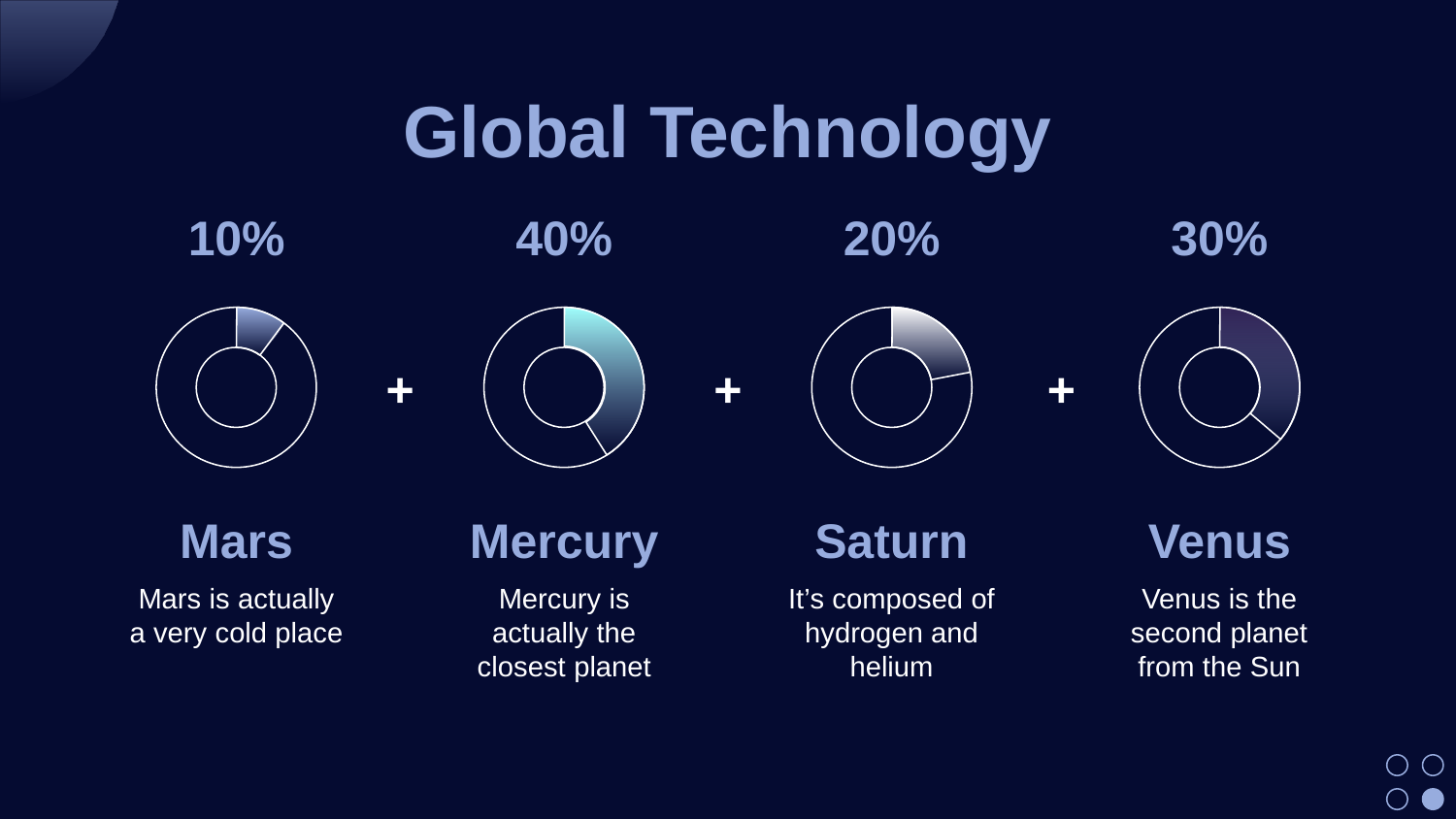

# Global Technology
10%
Mars
Mars is actually a very cold place
40%
Mercury
Mercury is actually the closest planet
20%
Saturn
It’s composed of hydrogen and helium
30%
Venus
Venus is the second planet from the Sun

+
+
+